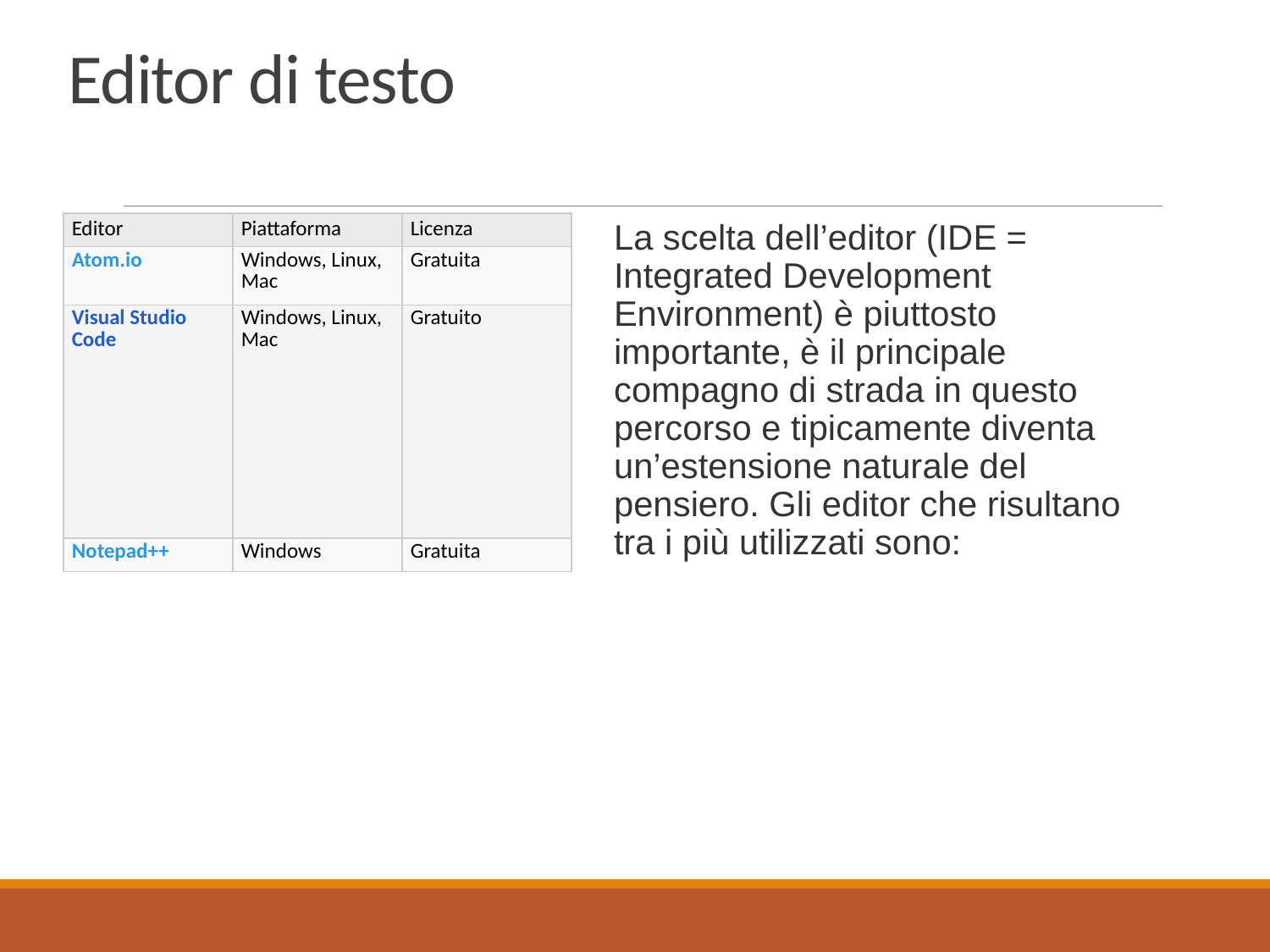

# Editor di testo

La scelta dell’editor (IDE = Integrated Development Environment) è piuttosto importante, è il principale compagno di strada in questo percorso e tipicamente diventa un’estensione naturale del pensiero. Gli editor che risultano tra i più utilizzati sono:

| Editor | Piattaforma | Licenza |
| --- | --- | --- |
| Atom.io | Windows, Linux, Mac | Gratuita |
| Visual Studio Code | Windows, Linux, Mac | Gratuito |
| Notepad++ | Windows | Gratuita |